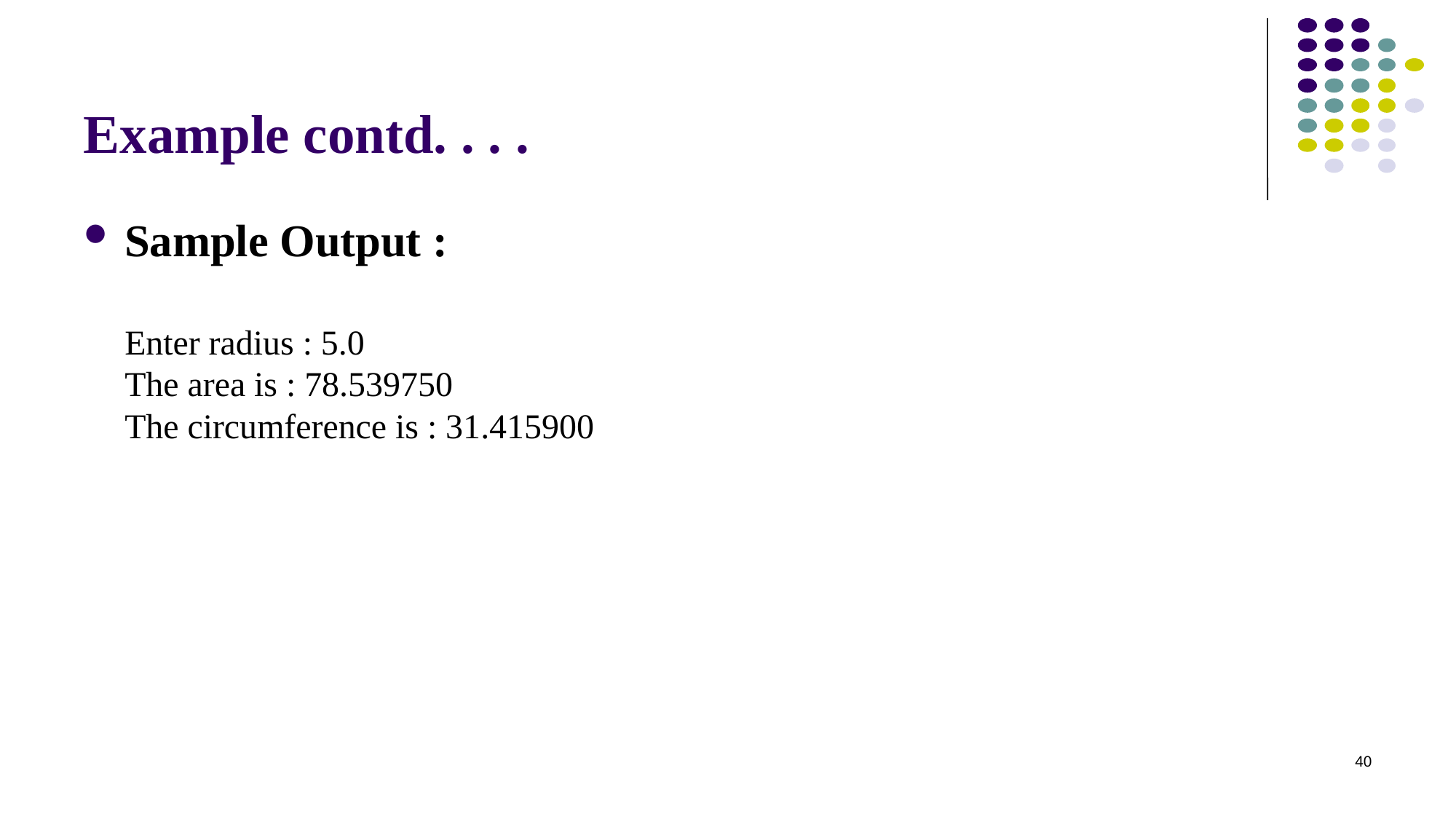

# Example contd. . . .
Sample Output :
Enter radius : 5.0
The area is : 78.539750
The circumference is : 31.415900
40